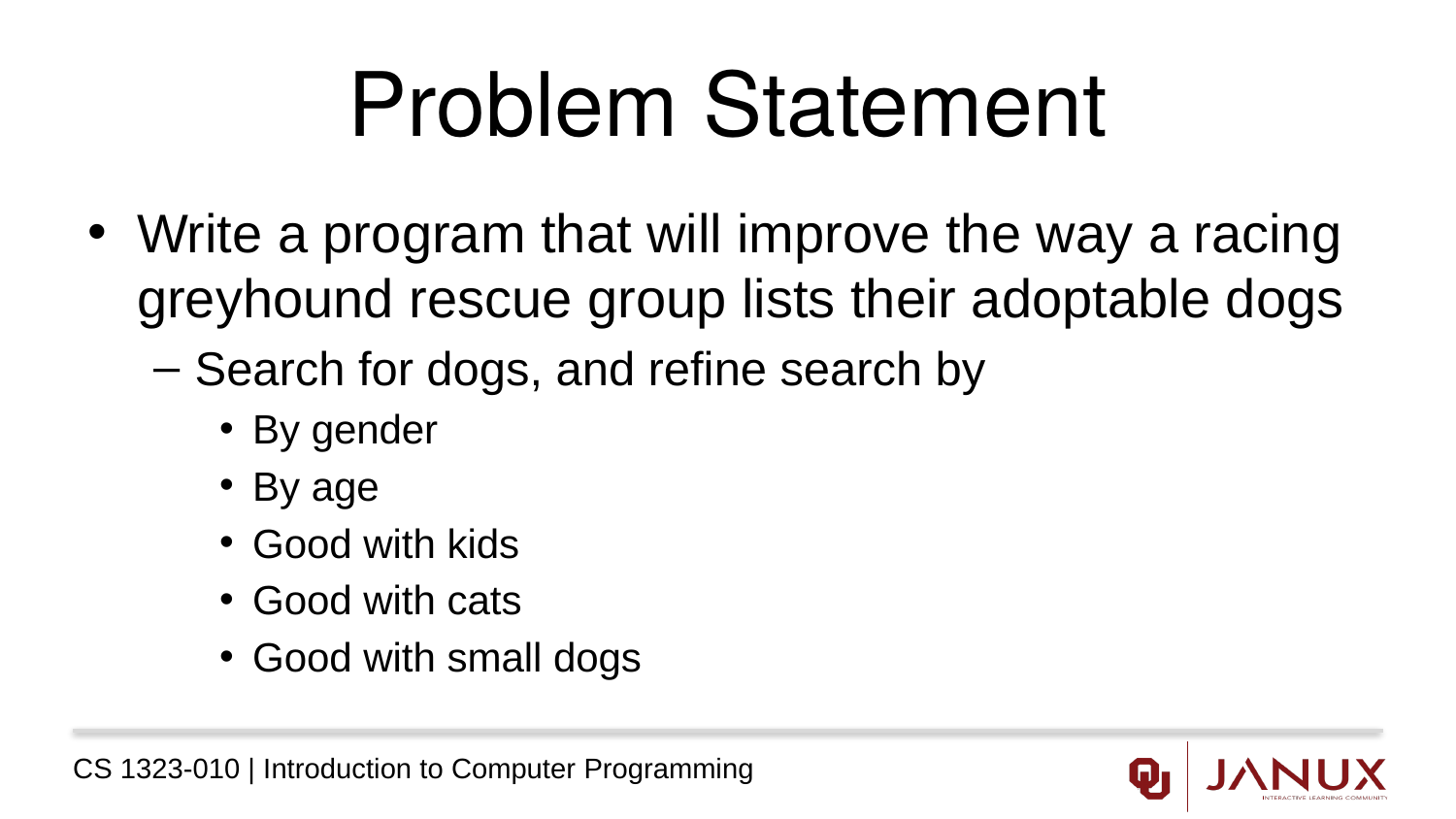

# Problem Statement
Write a program that will improve the way a racing greyhound rescue group lists their adoptable dogs
Search for dogs, and refine search by
By gender
By age
Good with kids
Good with cats
Good with small dogs